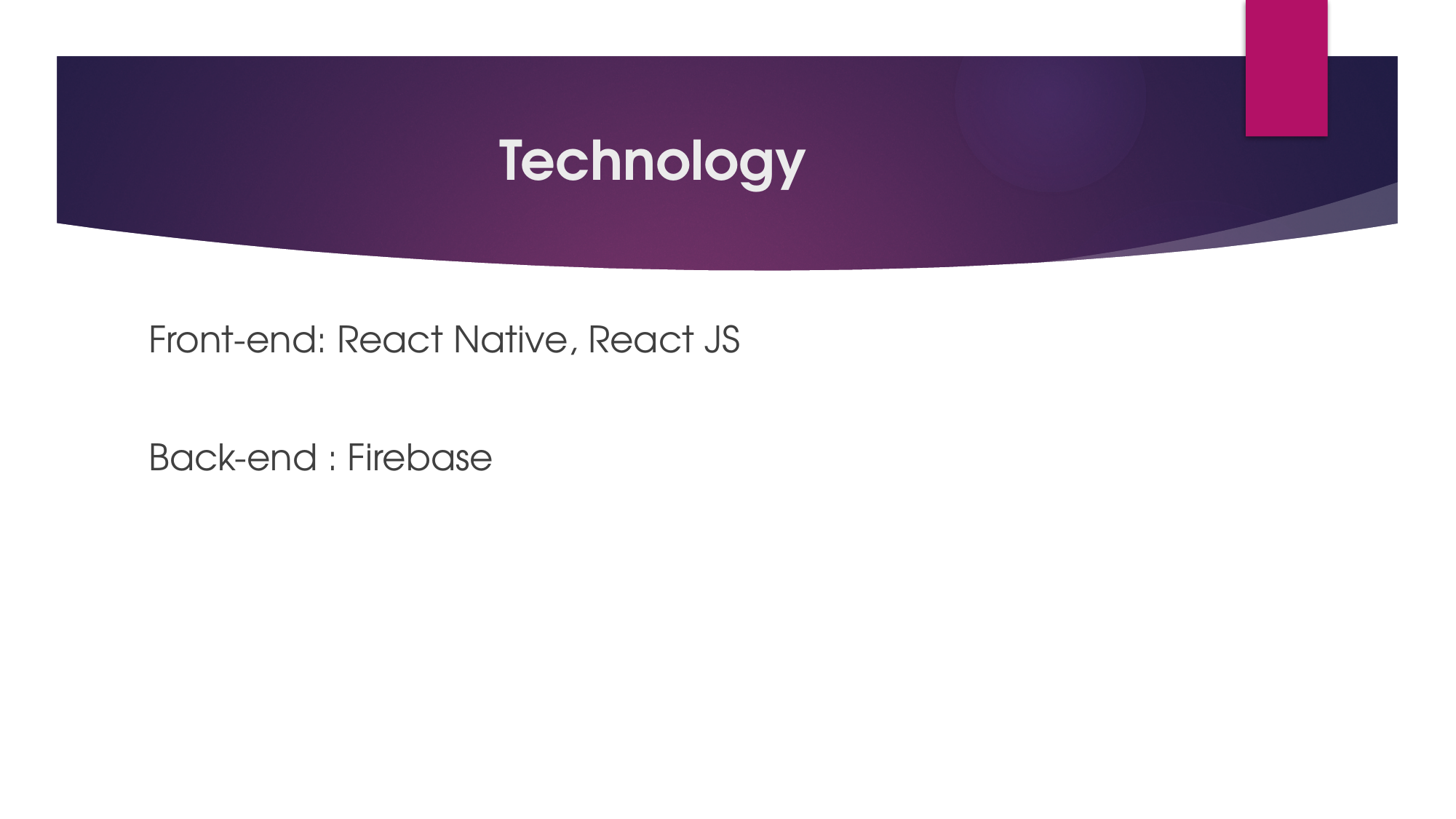

# Technology
Front-end: React Native, React JS

Back-end : Firebase